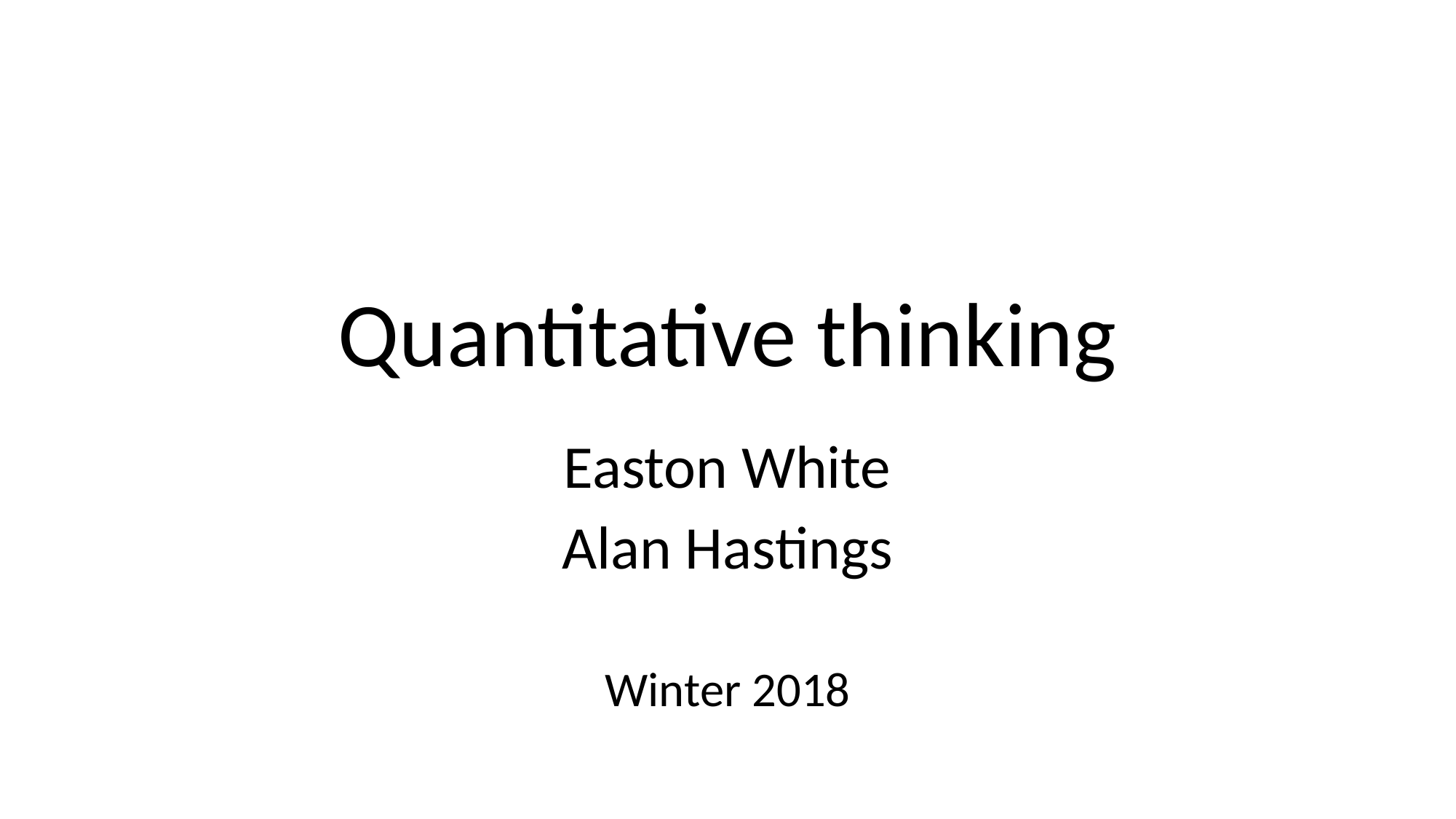

# Quantitative thinking
Easton White
Alan Hastings

Winter 2018